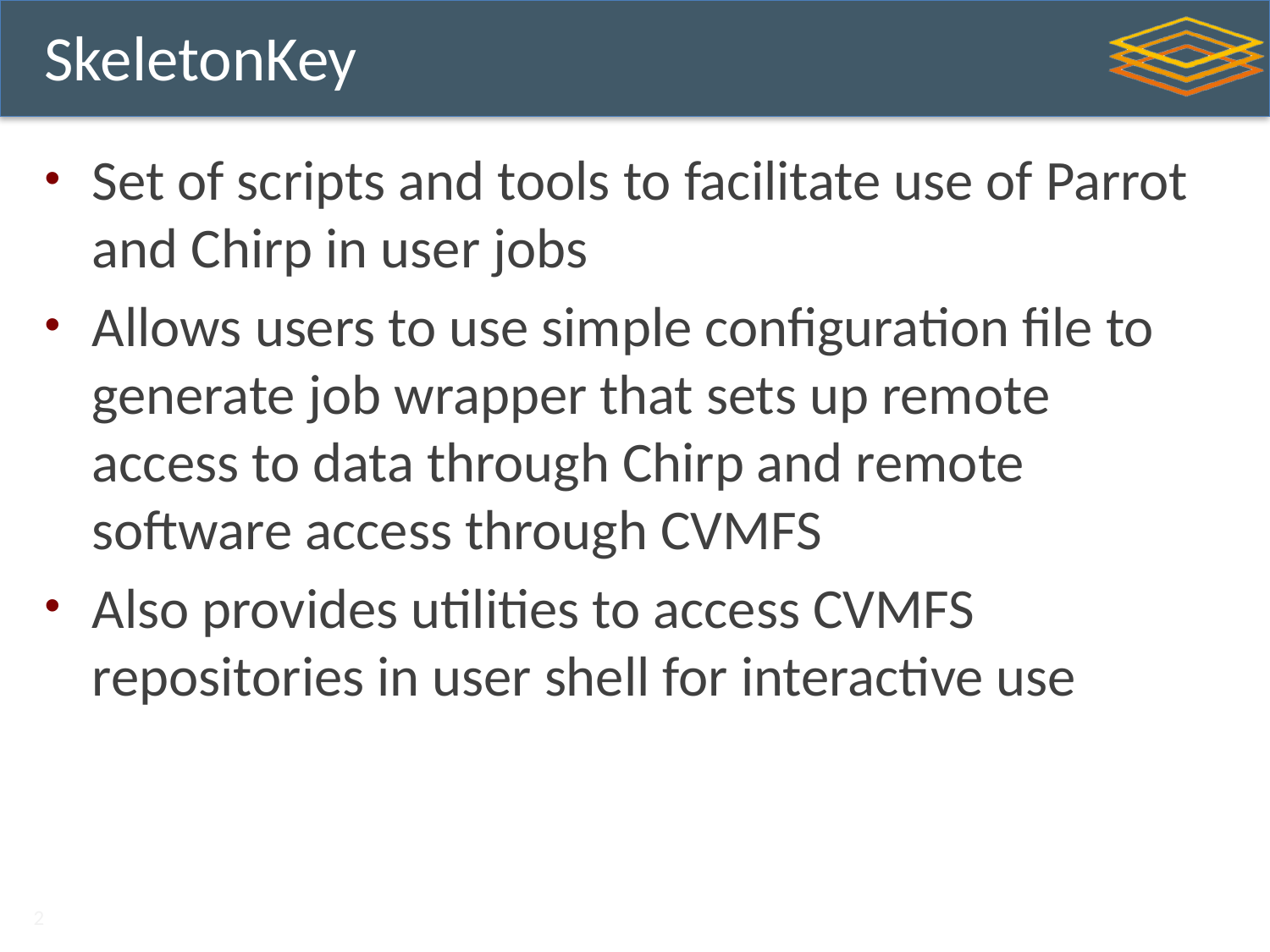

# SkeletonKey
Set of scripts and tools to facilitate use of Parrot and Chirp in user jobs
Allows users to use simple configuration file to generate job wrapper that sets up remote access to data through Chirp and remote software access through CVMFS
Also provides utilities to access CVMFS repositories in user shell for interactive use